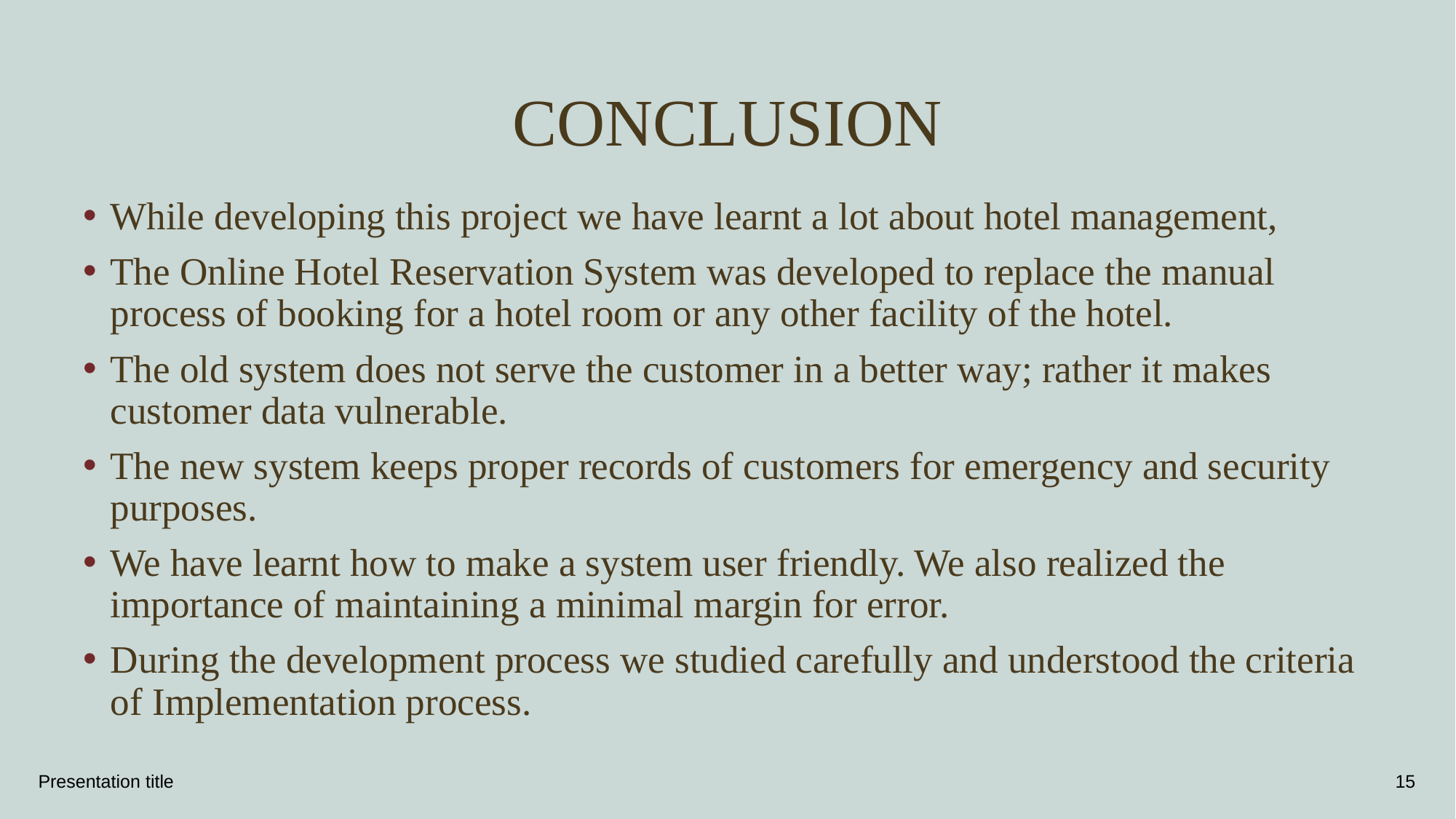

# CONCLUSION
While developing this project we have learnt a lot about hotel management,
The Online Hotel Reservation System was developed to replace the manual process of booking for a hotel room or any other facility of the hotel.
The old system does not serve the customer in a better way; rather it makes customer data vulnerable.
The new system keeps proper records of customers for emergency and security purposes.
We have learnt how to make a system user friendly. We also realized the importance of maintaining a minimal margin for error.
During the development process we studied carefully and understood the criteria of Implementation process.
Presentation title
15